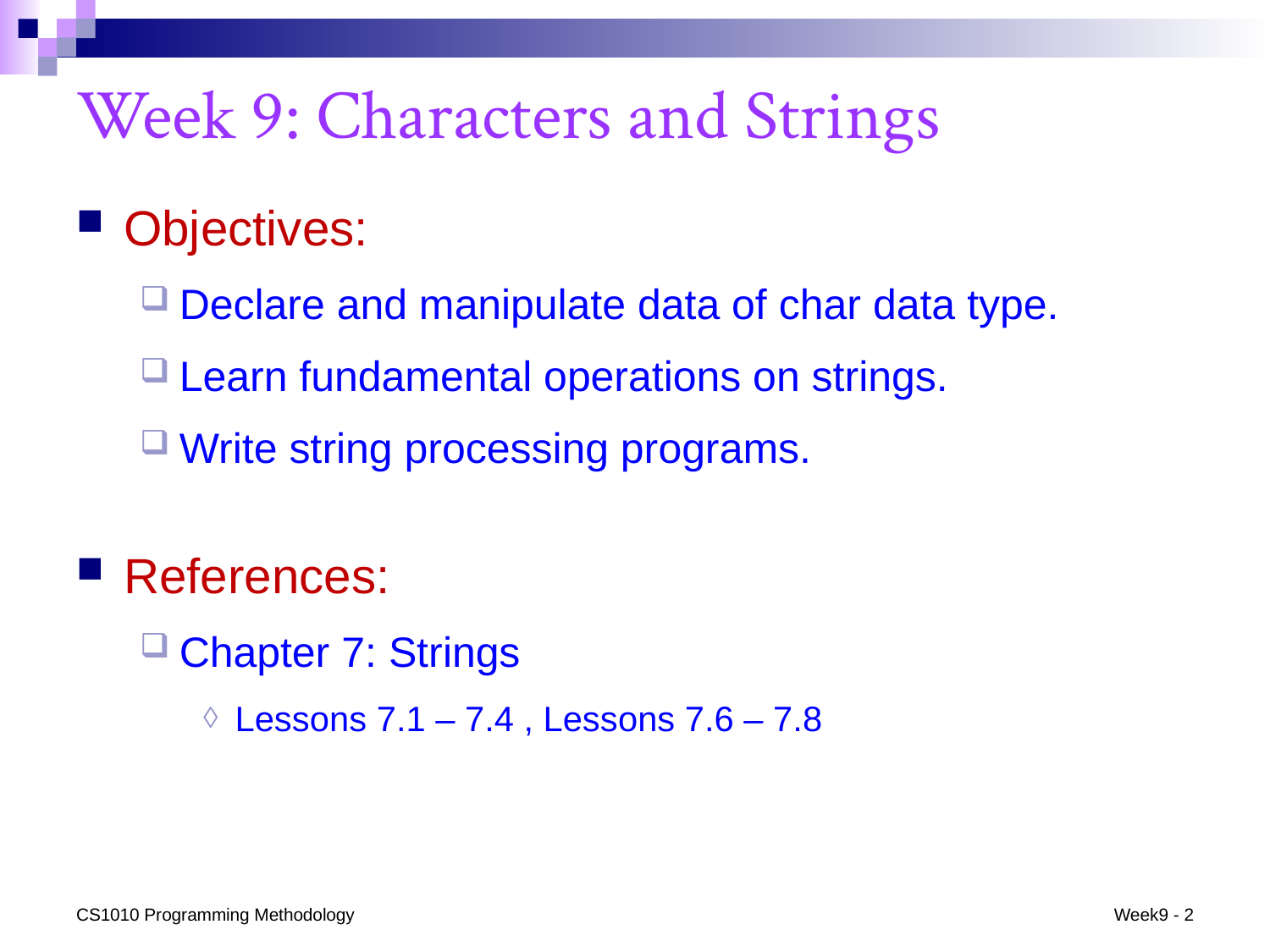

# Week 9: Characters and Strings
Objectives:
Declare and manipulate data of char data type.
Learn fundamental operations on strings.
Write string processing programs.
References:
Chapter 7: Strings
Lessons 7.1 – 7.4 , Lessons 7.6 – 7.8
CS1010 Programming Methodology
Week9 - 2